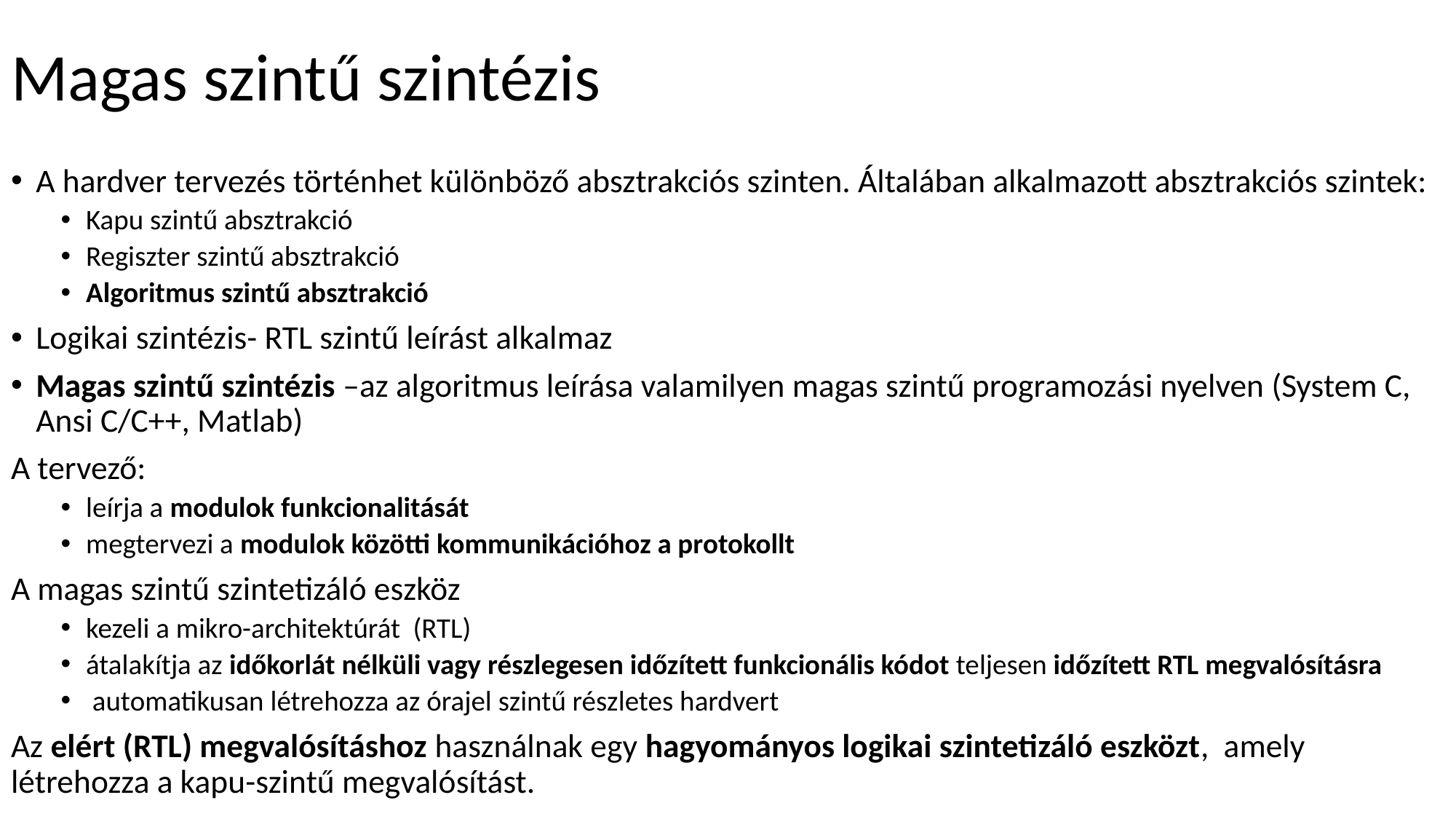

# Magas szintű szintézis
A hardver tervezés történhet különböző absztrakciós szinten. Általában alkalmazott absztrakciós szintek:
Kapu szintű absztrakció
Regiszter szintű absztrakció
Algoritmus szintű absztrakció
Logikai szintézis- RTL szintű leírást alkalmaz
Magas szintű szintézis –az algoritmus leírása valamilyen magas szintű programozási nyelven (System C, Ansi C/C++, Matlab)
A tervező:
leírja a modulok funkcionalitását
megtervezi a modulok közötti kommunikációhoz a protokollt
A magas szintű szintetizáló eszköz
kezeli a mikro-architektúrát  (RTL)
átalakítja az időkorlát nélküli vagy részlegesen időzített funkcionális kódot teljesen időzített RTL megvalósításra
 automatikusan létrehozza az órajel szintű részletes hardvert
Az elért (RTL) megvalósításhoz használnak egy hagyományos logikai szintetizáló eszközt,  amely létrehozza a kapu-szintű megvalósítást.